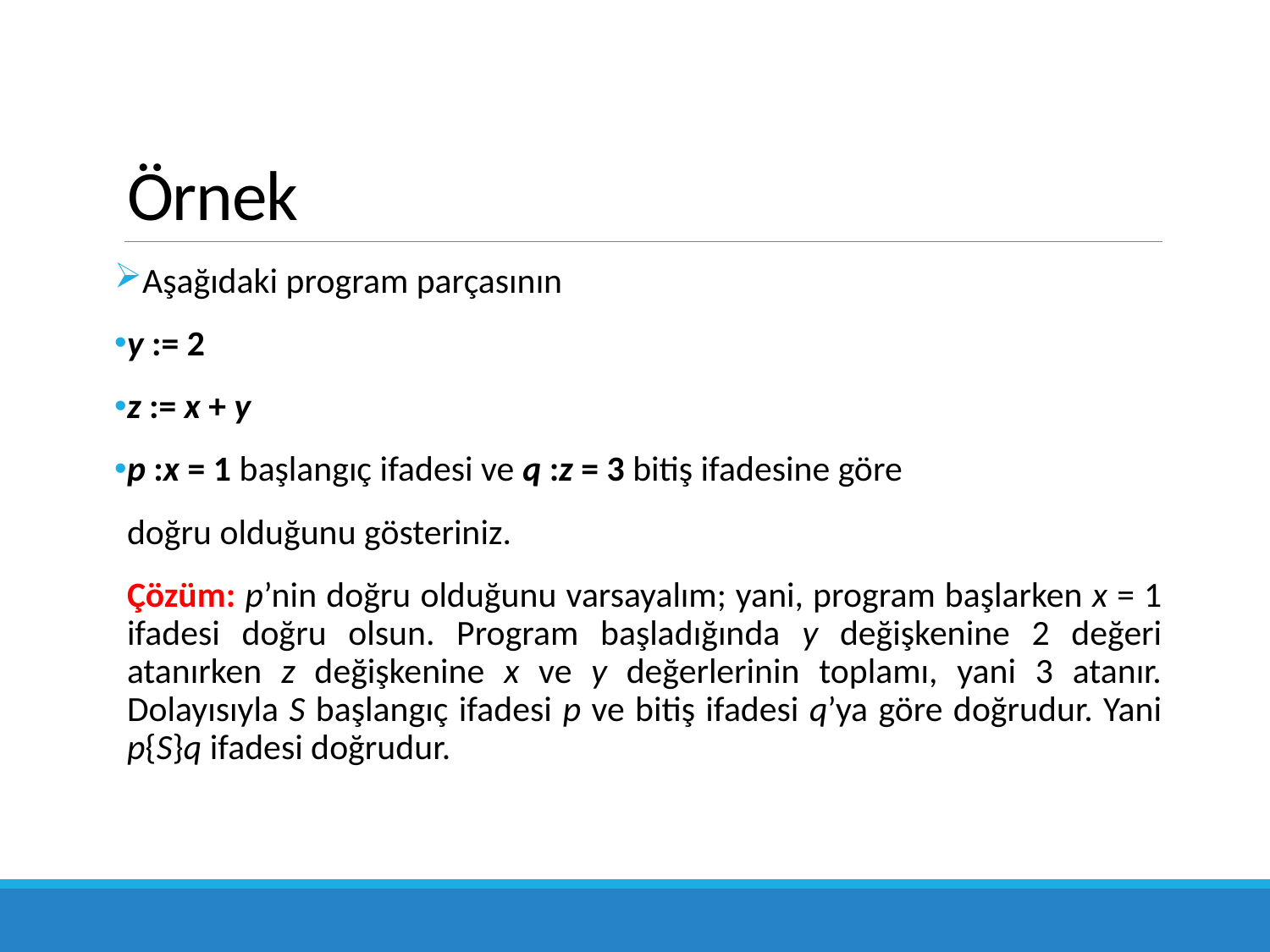

# Örnek
Aşağıdaki program parçasının
y := 2
z := x + y
p :x = 1 başlangıç ifadesi ve q :z = 3 bitiş ifadesine göre
doğru olduğunu gösteriniz.
Çözüm: p’nin doğru olduğunu varsayalım; yani, program başlarken x = 1 ifadesi doğru olsun. Program başladığında y değişkenine 2 değeri atanırken z değişkenine x ve y değerlerinin toplamı, yani 3 atanır. Dolayısıyla S başlangıç ifadesi p ve bitiş ifadesi q’ya göre doğrudur. Yani p{S}q ifadesi doğrudur.